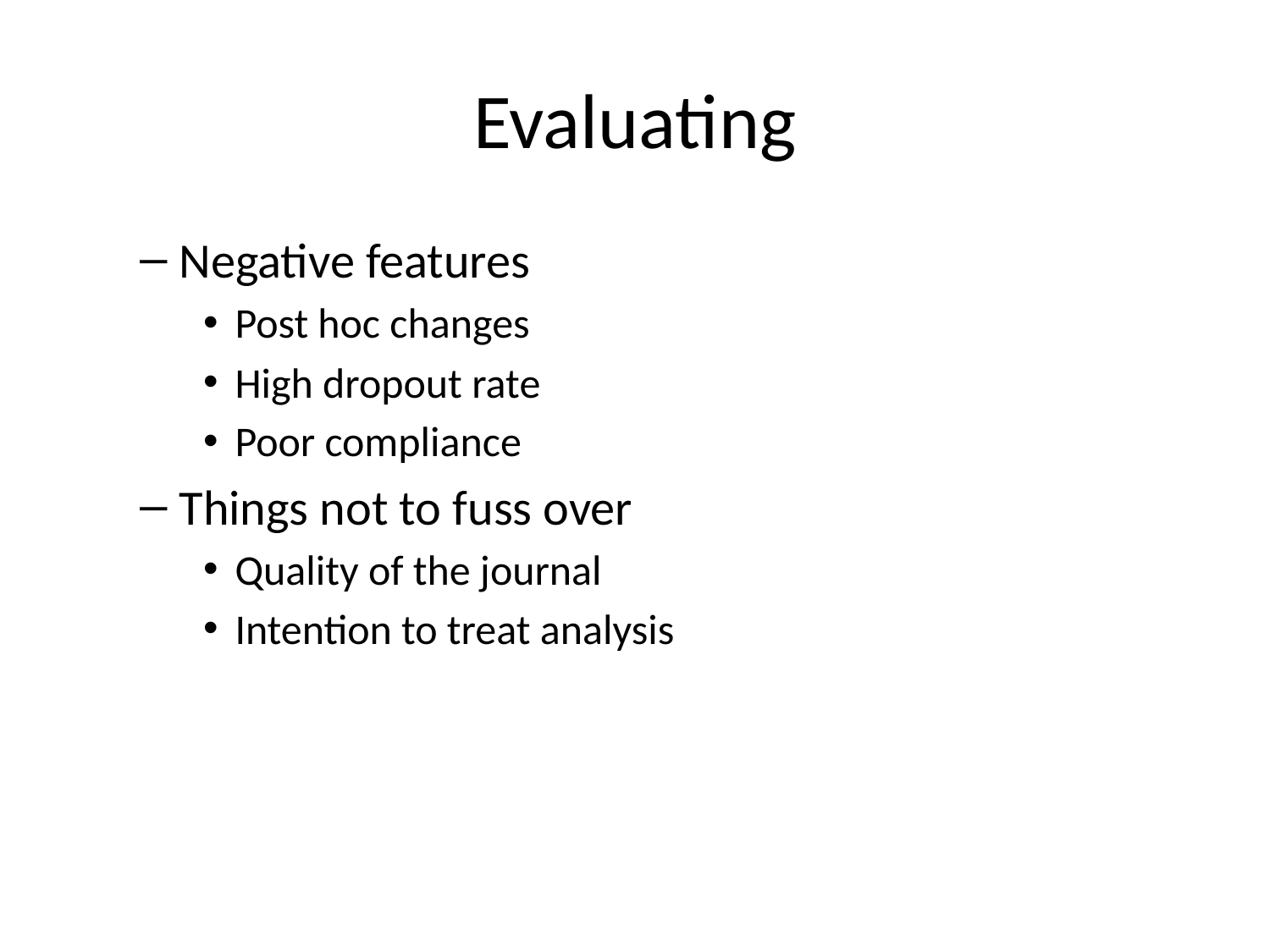

# Evaluating
Negative features
Post hoc changes
High dropout rate
Poor compliance
Things not to fuss over
Quality of the journal
Intention to treat analysis